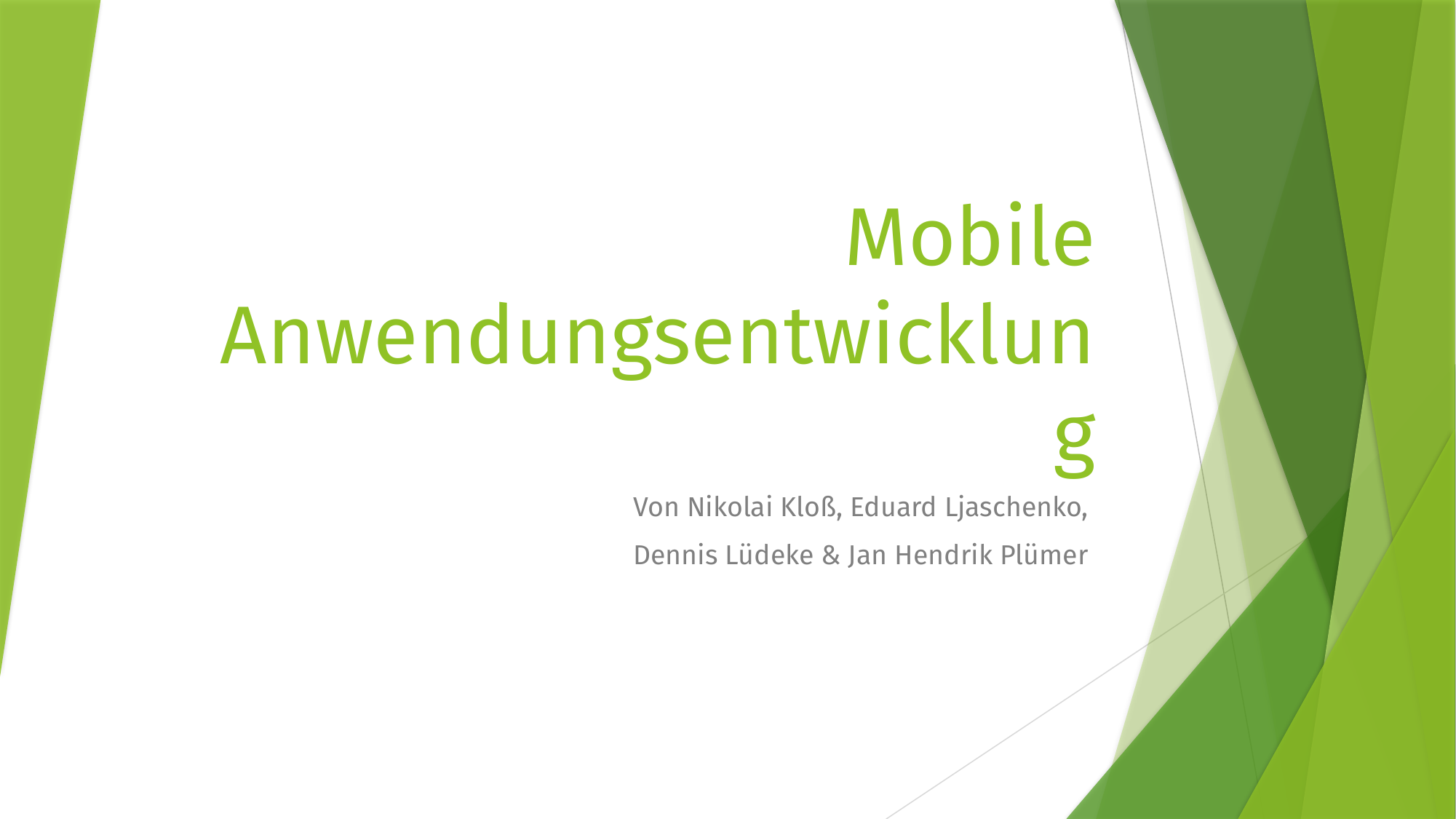

# Mobile Anwendungsentwicklung
Von Nikolai Kloß, Eduard Ljaschenko,
Dennis Lüdeke & Jan Hendrik Plümer